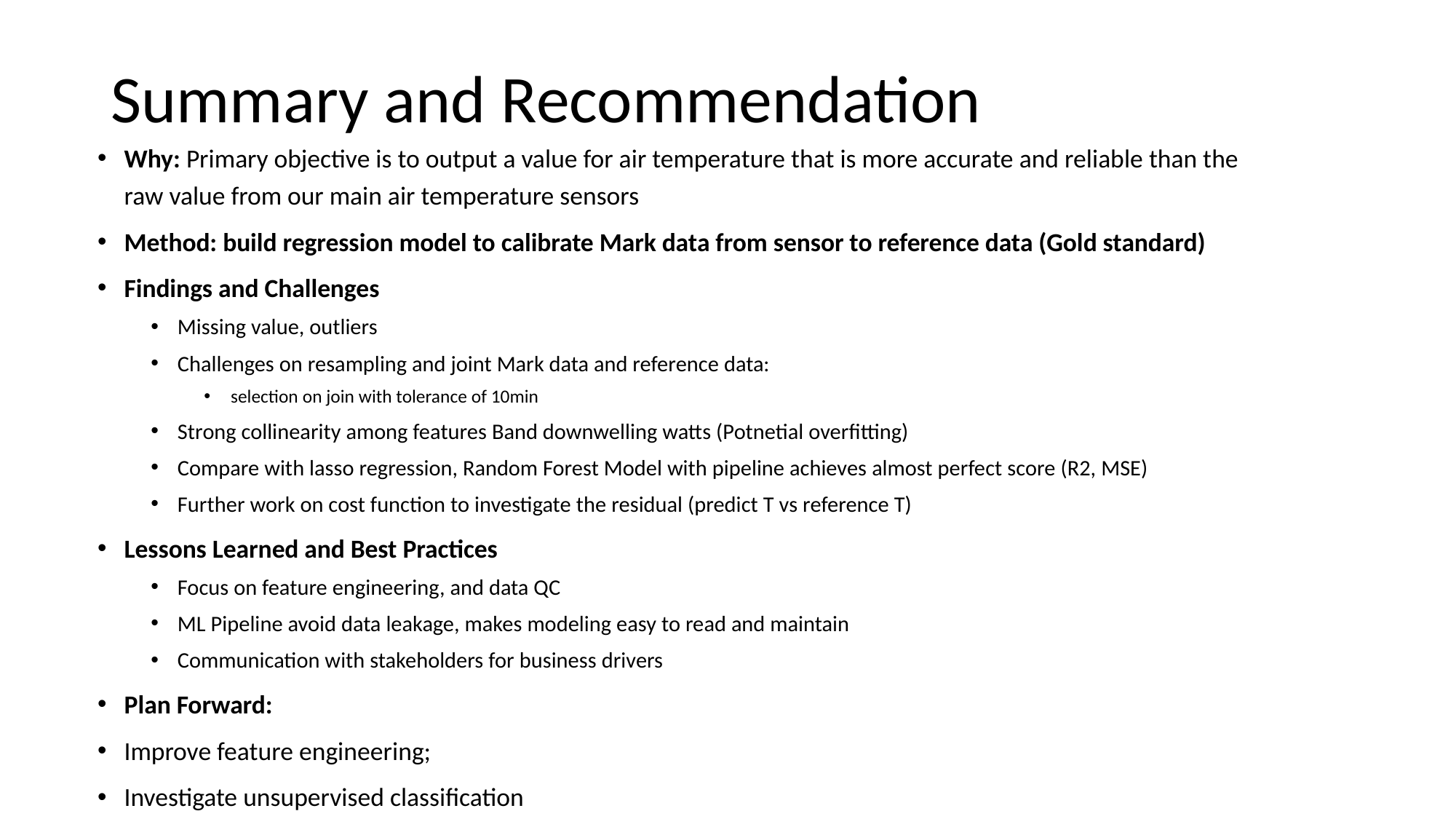

# Summary and Recommendation
Why: Primary objective is to output a value for air temperature that is more accurate and reliable than the raw value from our main air temperature sensors
Method: build regression model to calibrate Mark data from sensor to reference data (Gold standard)
Findings and Challenges
Missing value, outliers
Challenges on resampling and joint Mark data and reference data:
selection on join with tolerance of 10min
Strong collinearity among features Band downwelling watts (Potnetial overfitting)
Compare with lasso regression, Random Forest Model with pipeline achieves almost perfect score (R2, MSE)
Further work on cost function to investigate the residual (predict T vs reference T)
Lessons Learned and Best Practices
Focus on feature engineering, and data QC
ML Pipeline avoid data leakage, makes modeling easy to read and maintain
Communication with stakeholders for business drivers
Plan Forward:
Improve feature engineering;
Investigate unsupervised classification